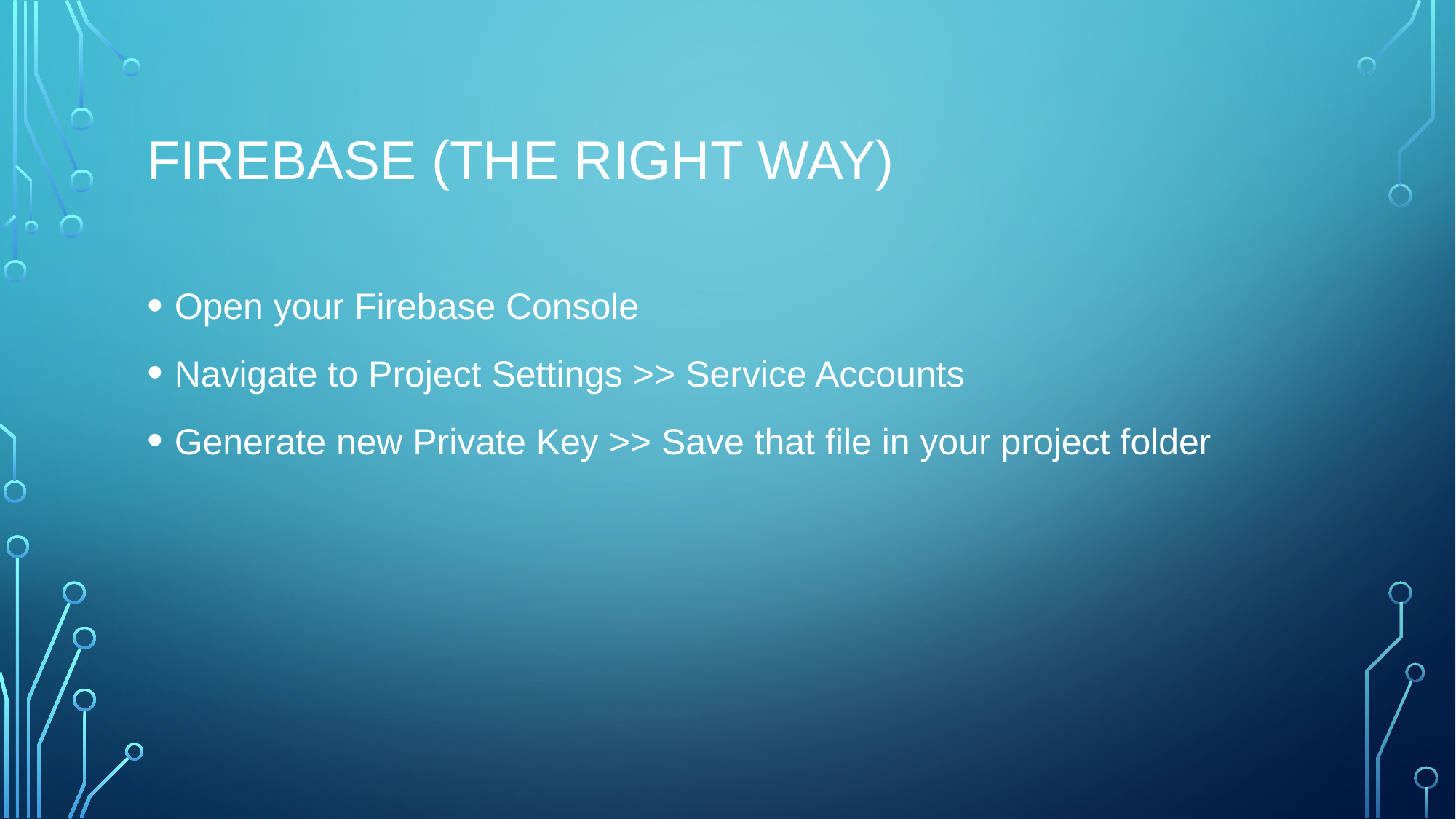

# FIREBASE (THE RIGHT WAY)
Open your Firebase Console
Navigate to Project Settings >> Service Accounts
Generate new Private Key >> Save that file in your project folder